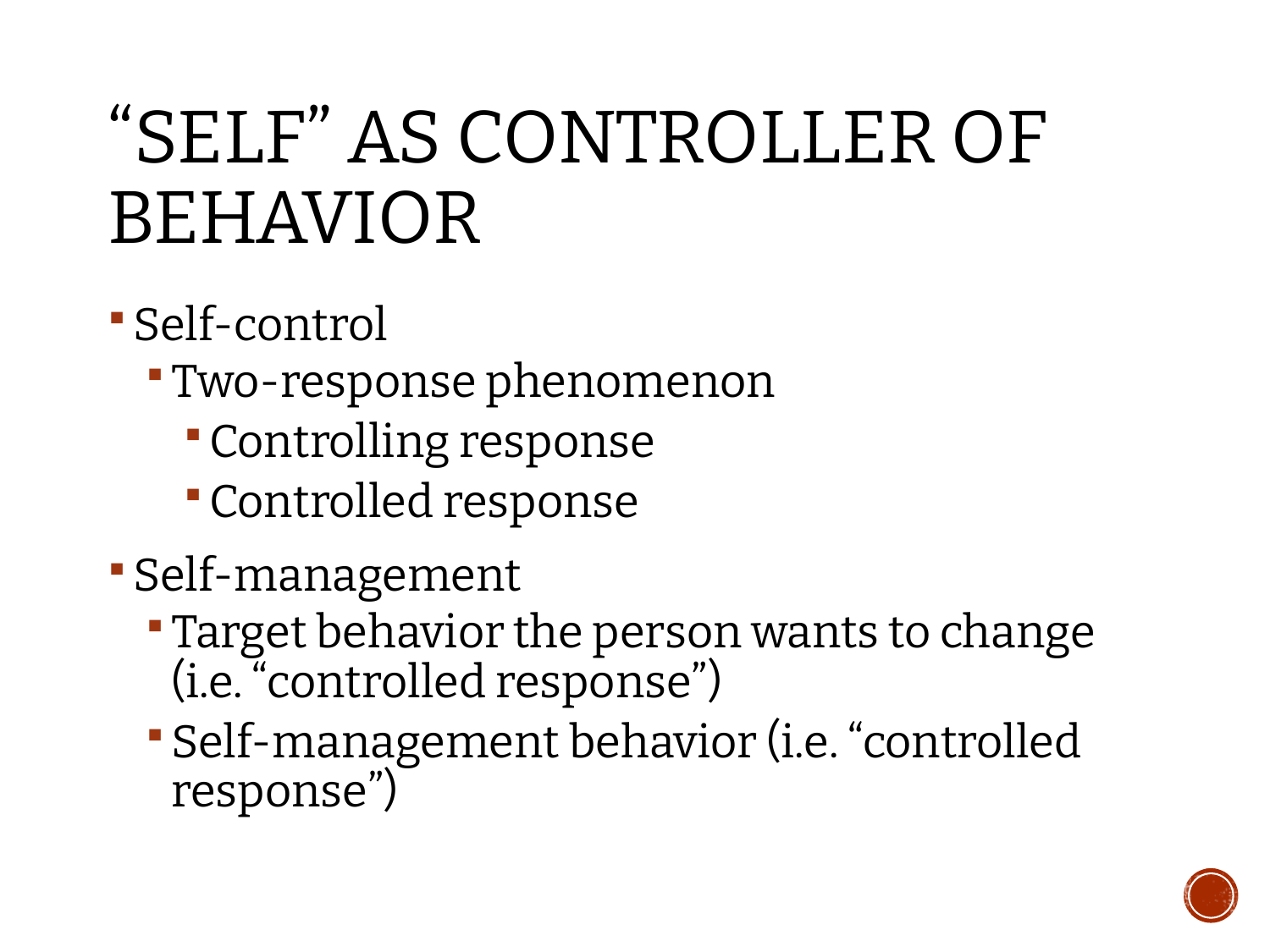

# “Self” as Controller of Behavior
Self-control
Two-response phenomenon
Controlling response
Controlled response
Self-management
Target behavior the person wants to change (i.e. “controlled response”)
Self-management behavior (i.e. “controlled response”)